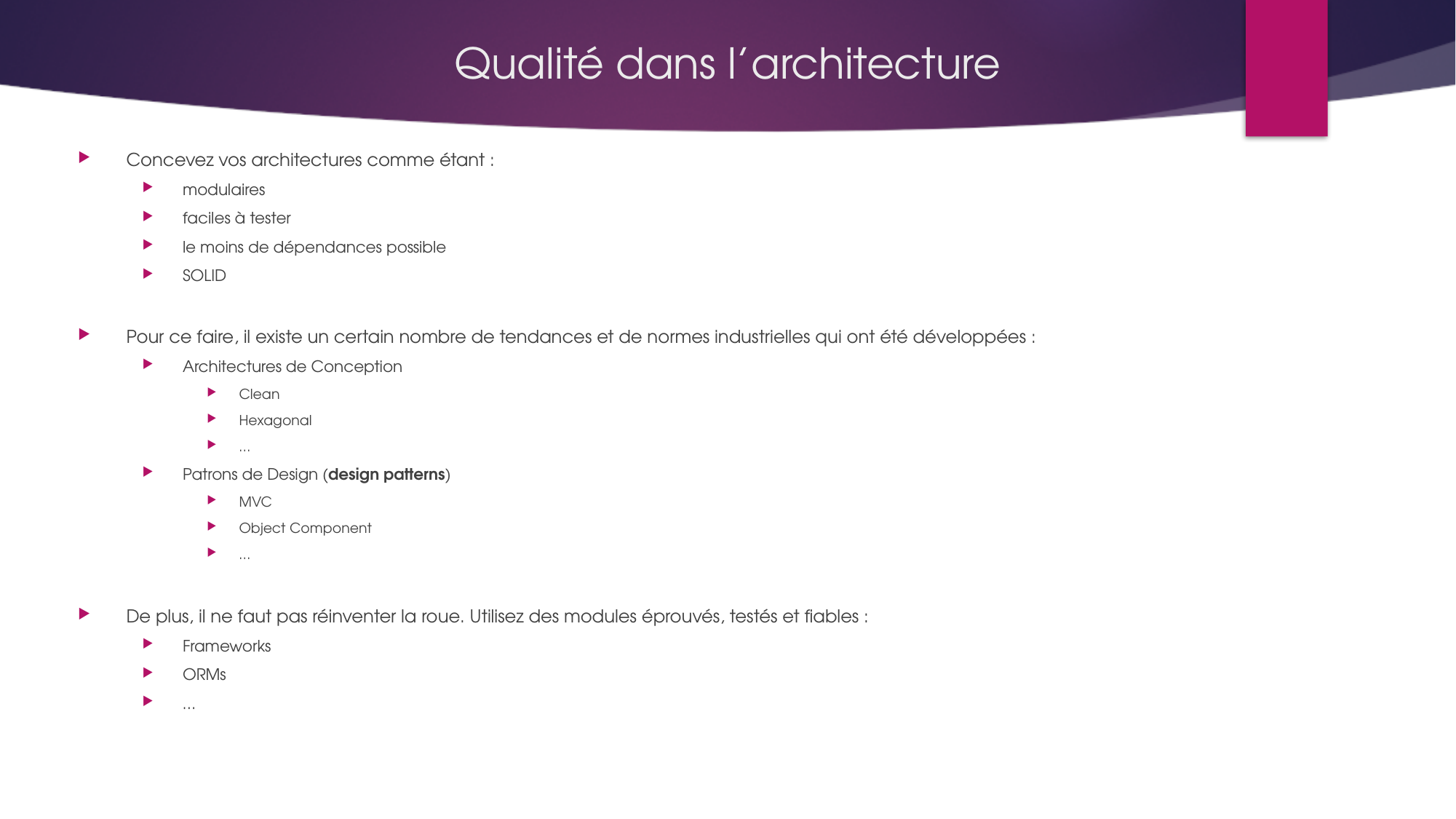

# Qualité dans l’architecture
Concevez vos architectures comme étant :
modulaires
faciles à tester
le moins de dépendances possible
SOLID

Pour ce faire, il existe un certain nombre de tendances et de normes industrielles qui ont été développées :
Architectures de Conception
Clean
Hexagonal
…
Patrons de Design (design patterns)
MVC
Object Component
…

De plus, il ne faut pas réinventer la roue. Utilisez des modules éprouvés, testés et fiables :
Frameworks
ORMs
…